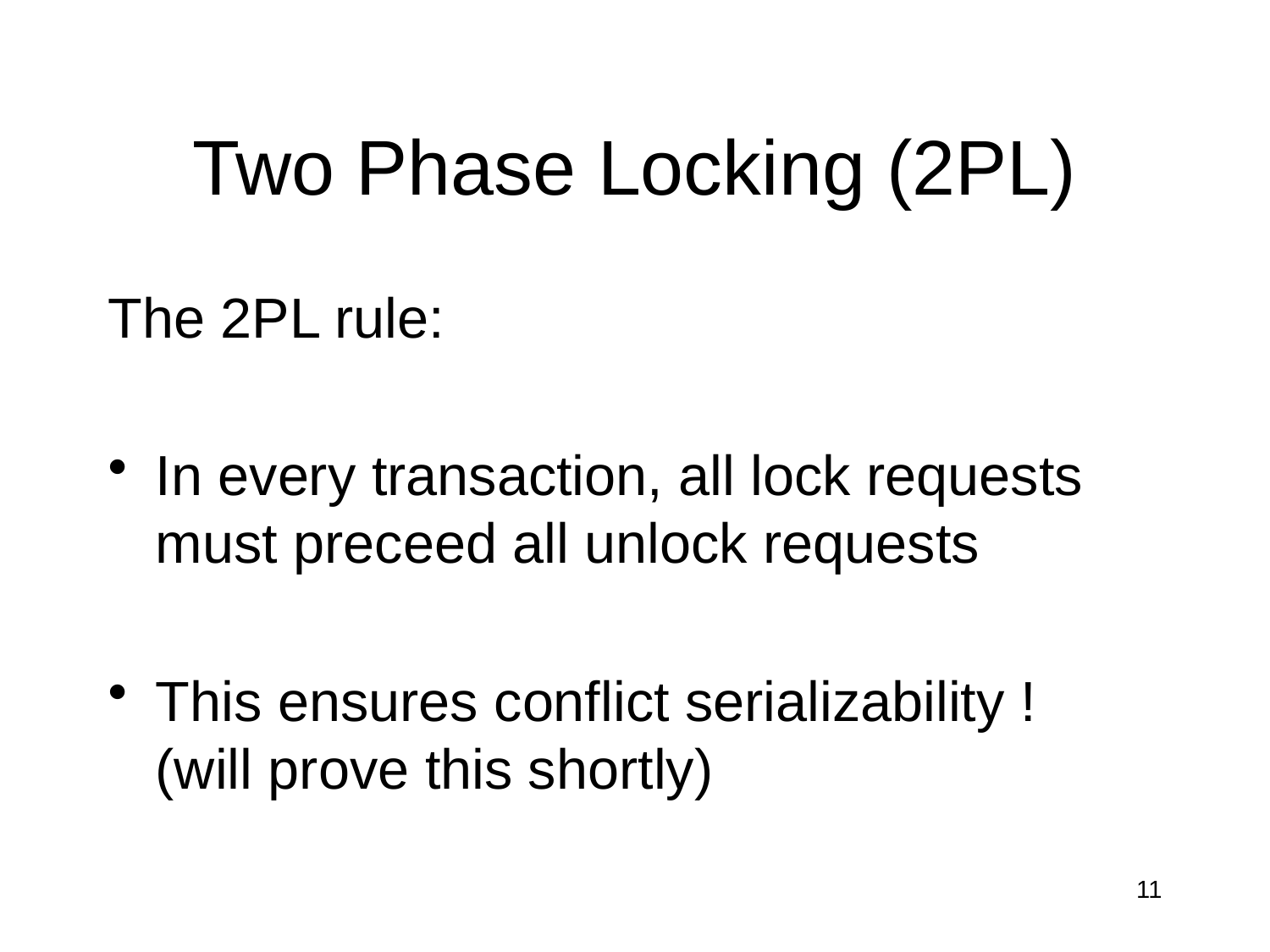

# Two Phase Locking (2PL)
The 2PL rule:

In every transaction, all lock requests must preceed all unlock requests

This ensures conflict serializability !  (will prove this shortly)

11